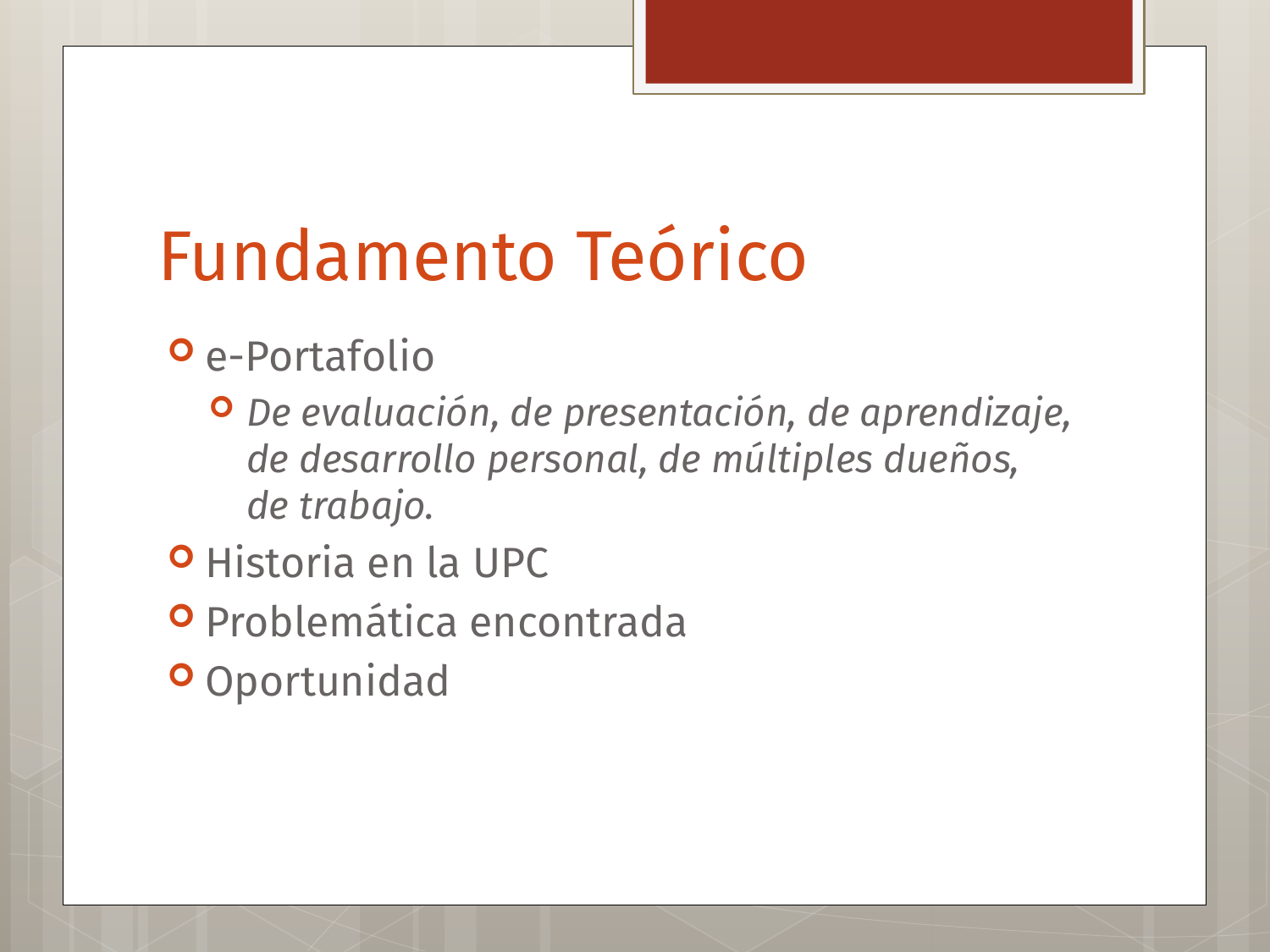

# Fundamento Teórico
e-Portafolio
De evaluación, de presentación, de aprendizaje, de desarrollo personal, de múltiples dueños, de trabajo.
Historia en la UPC
Problemática encontrada
Oportunidad